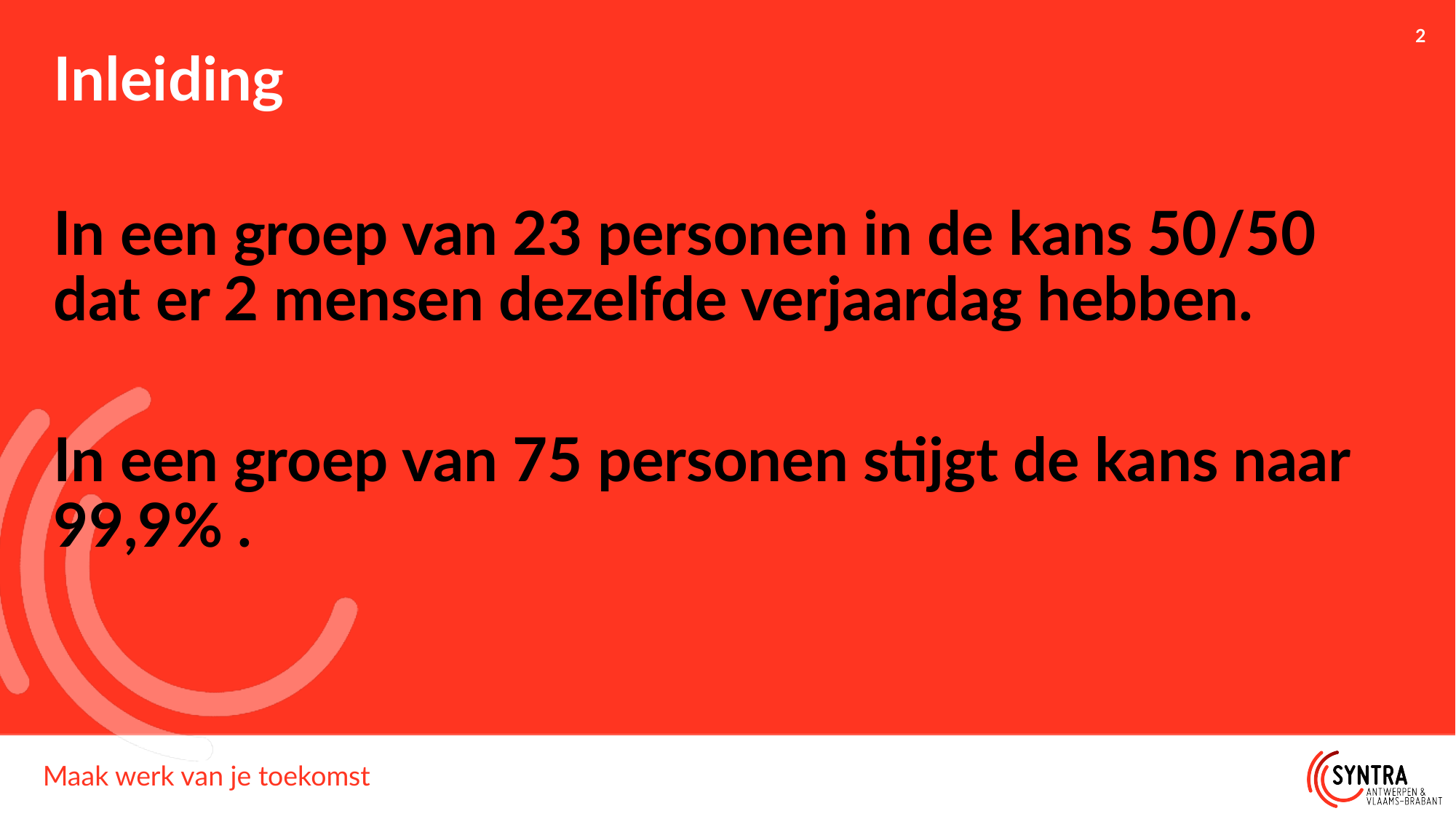

# Inleiding

In een groep van 23 personen in de kans 50/50 dat er 2 mensen dezelfde verjaardag hebben.

In een groep van 75 personen stijgt de kans naar 99,9% .